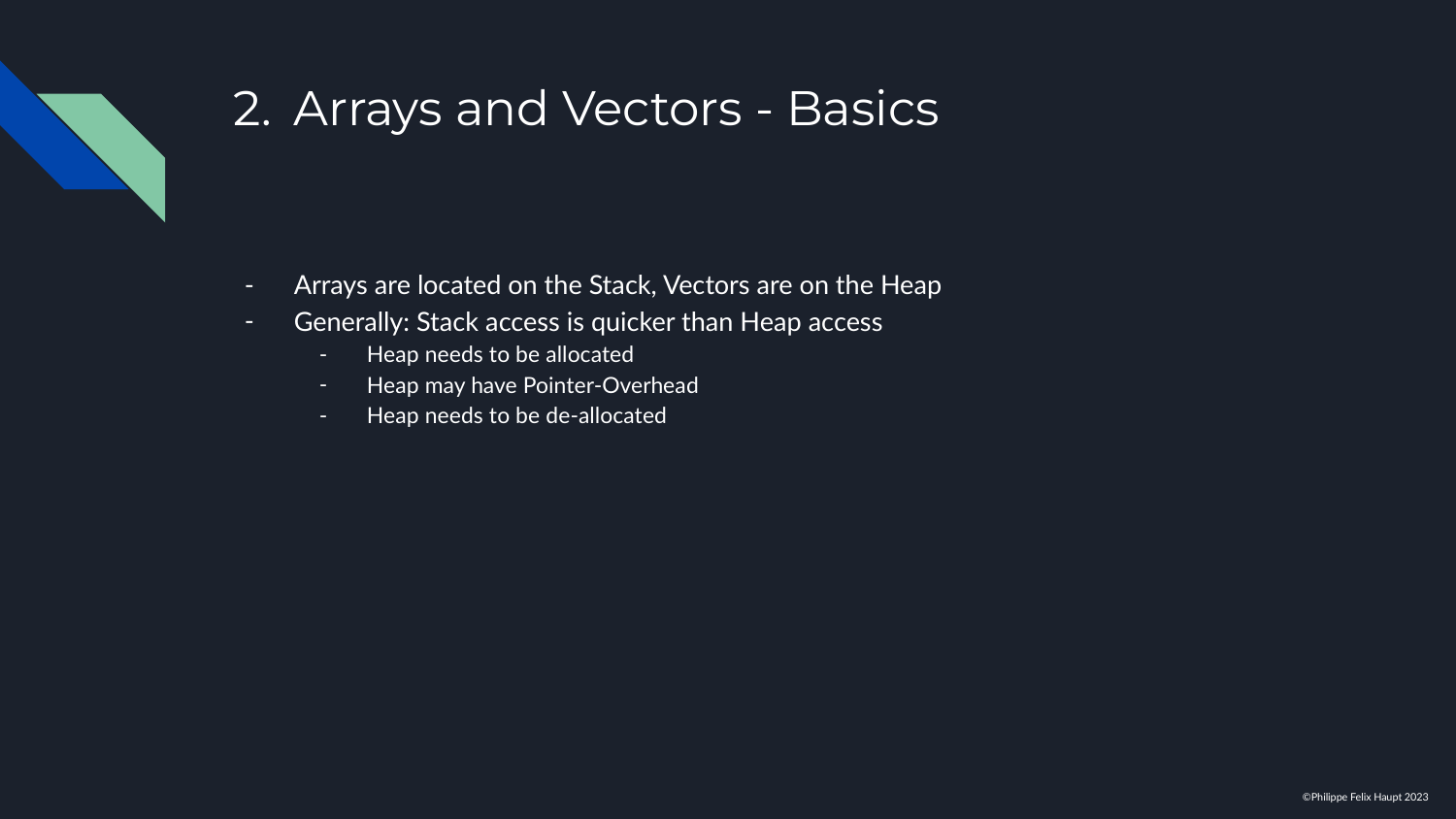

# Arrays and Vectors - Basics
Arrays are located on the Stack, Vectors are on the Heap
Generally: Stack access is quicker than Heap access
Heap needs to be allocated
Heap may have Pointer-Overhead
Heap needs to be de-allocated
©Philippe Felix Haupt 2023